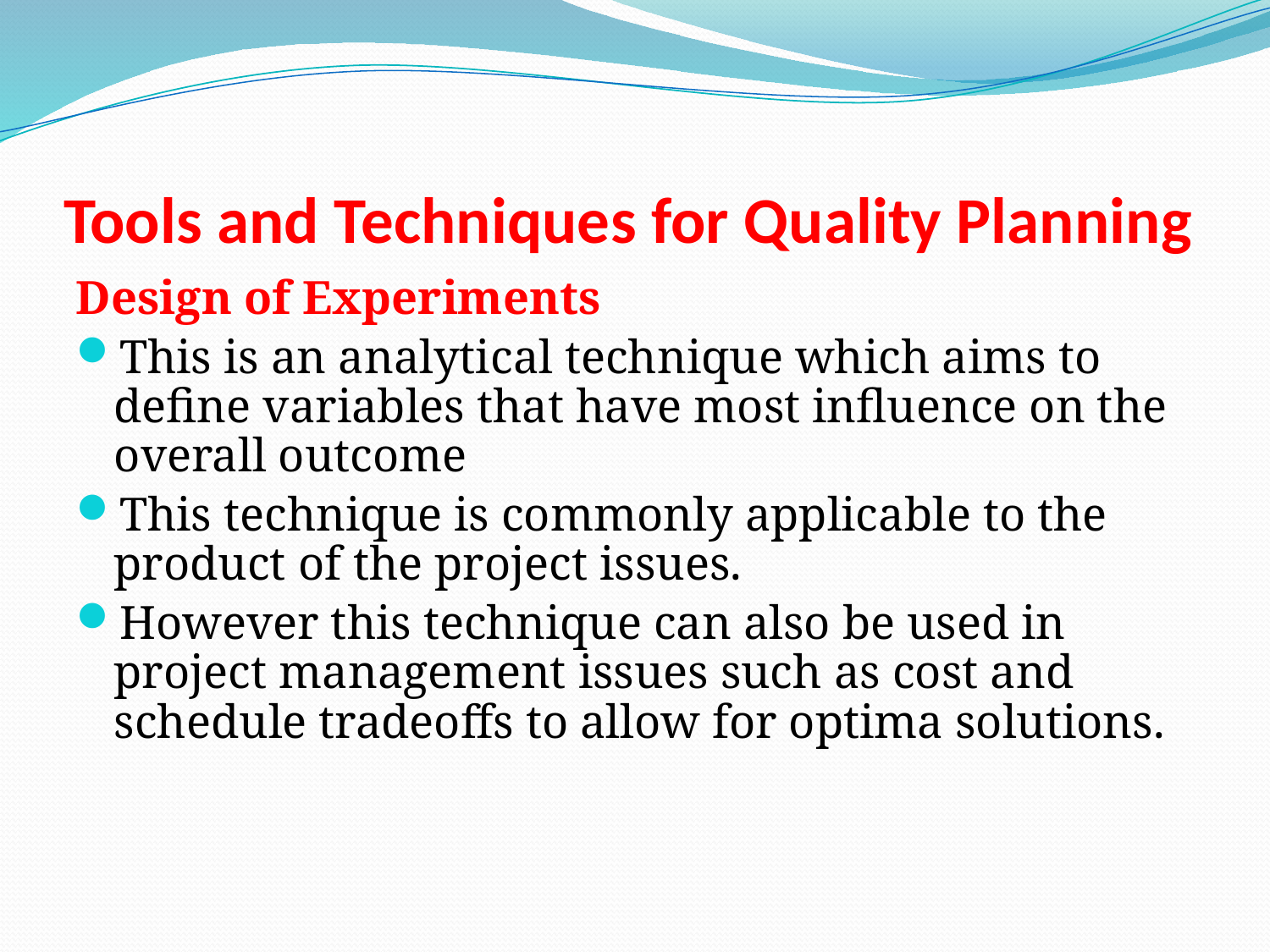

# Tools and Techniques for Quality Planning
Design of Experiments
This is an analytical technique which aims to define variables that have most influence on the overall outcome
This technique is commonly applicable to the product of the project issues.
However this technique can also be used in project management issues such as cost and schedule tradeoffs to allow for optima solutions.